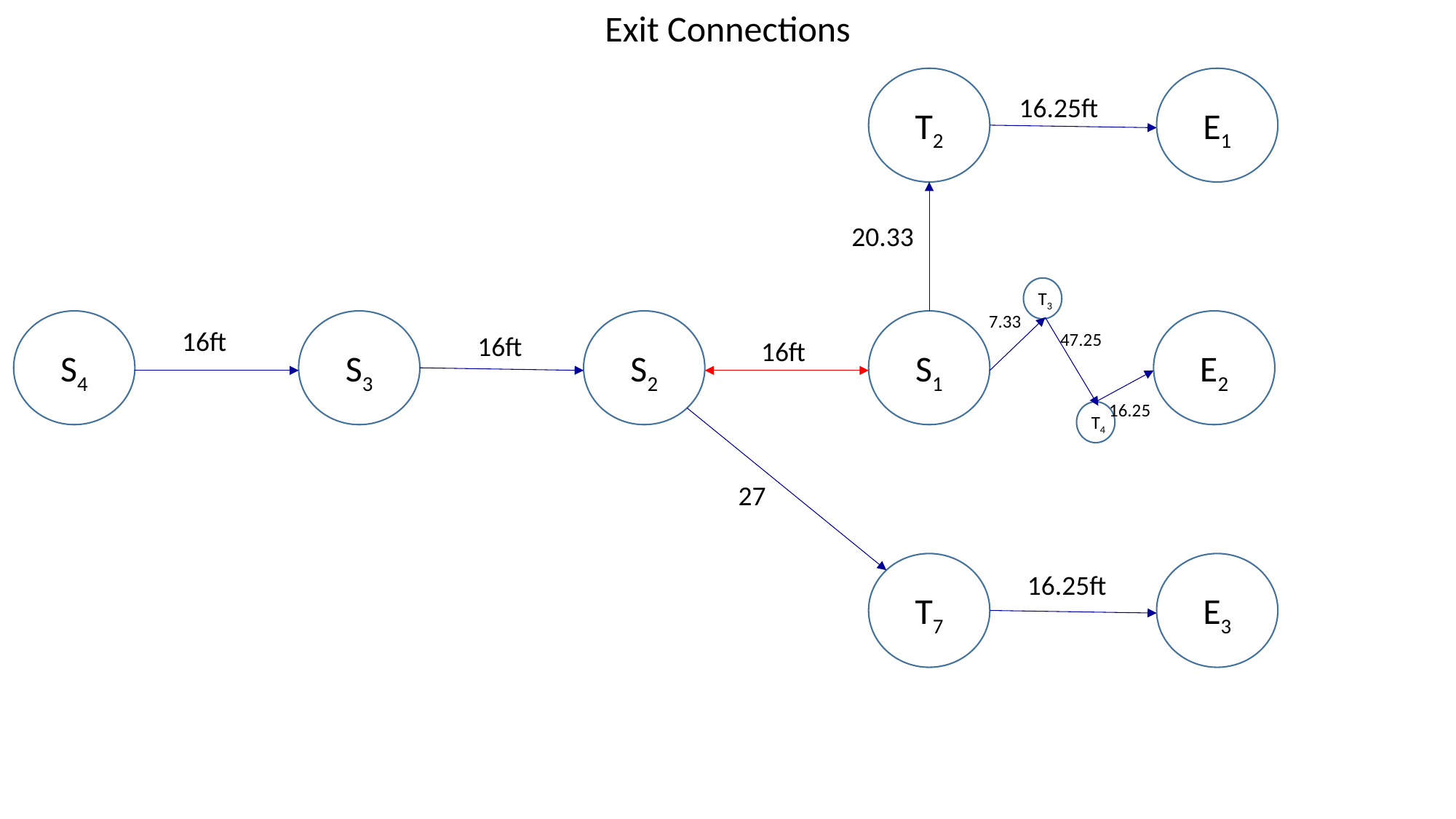

Exit Connections

T2

E1
16.25ft
20.33

T3
7.33

S4

S3

S2

S1

E2
16ft
47.25
16ft
16ft
16.25

T4
27

T7

E3
16.25ft